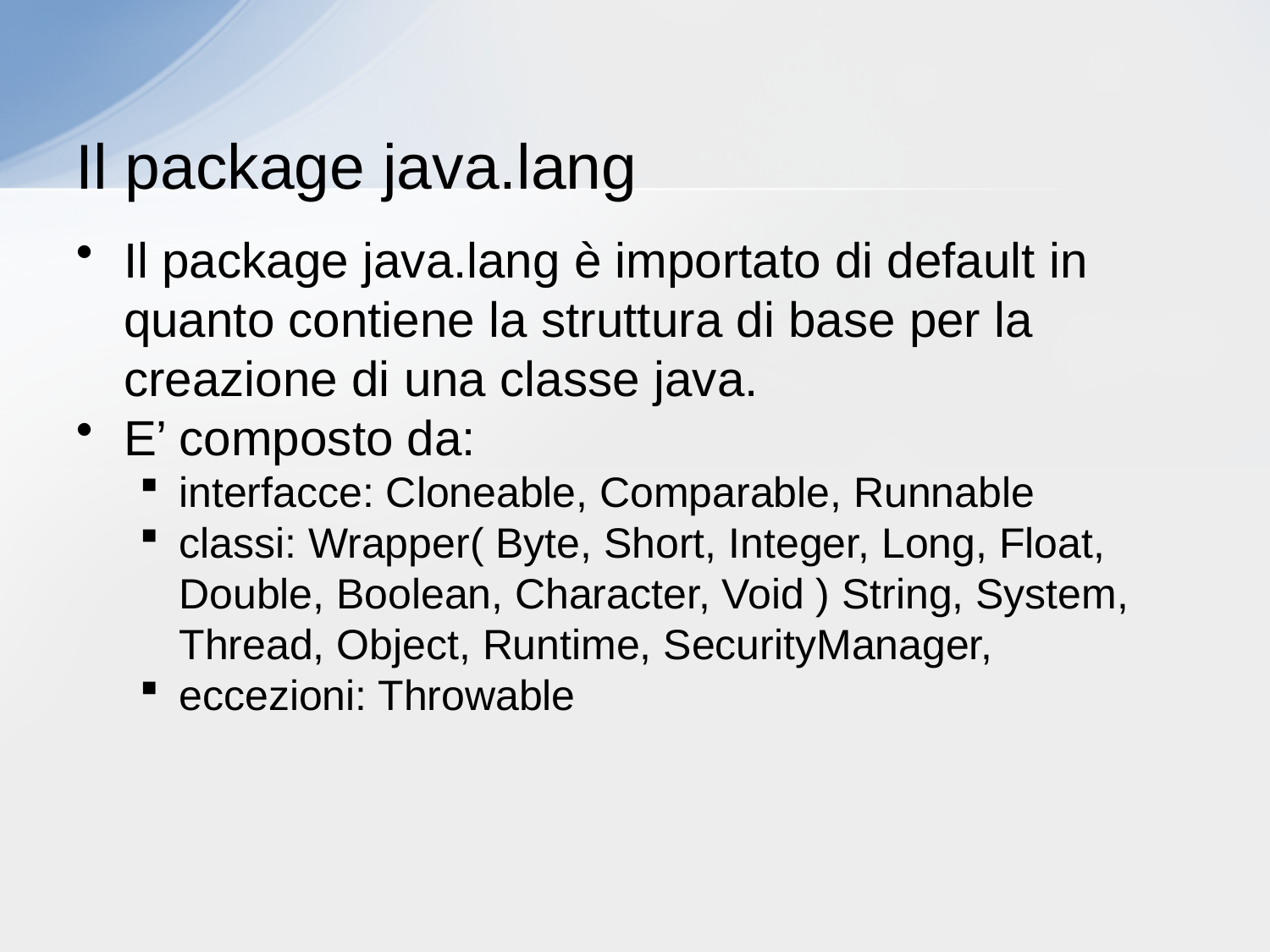

# Il package java.lang
Il package java.lang è importato di default in quanto contiene la struttura di base per la creazione di una classe java.
E’ composto da:
interfacce: Cloneable, Comparable, Runnable
classi: Wrapper( Byte, Short, Integer, Long, Float, Double, Boolean, Character, Void ) String, System, Thread, Object, Runtime, SecurityManager,
eccezioni: Throwable